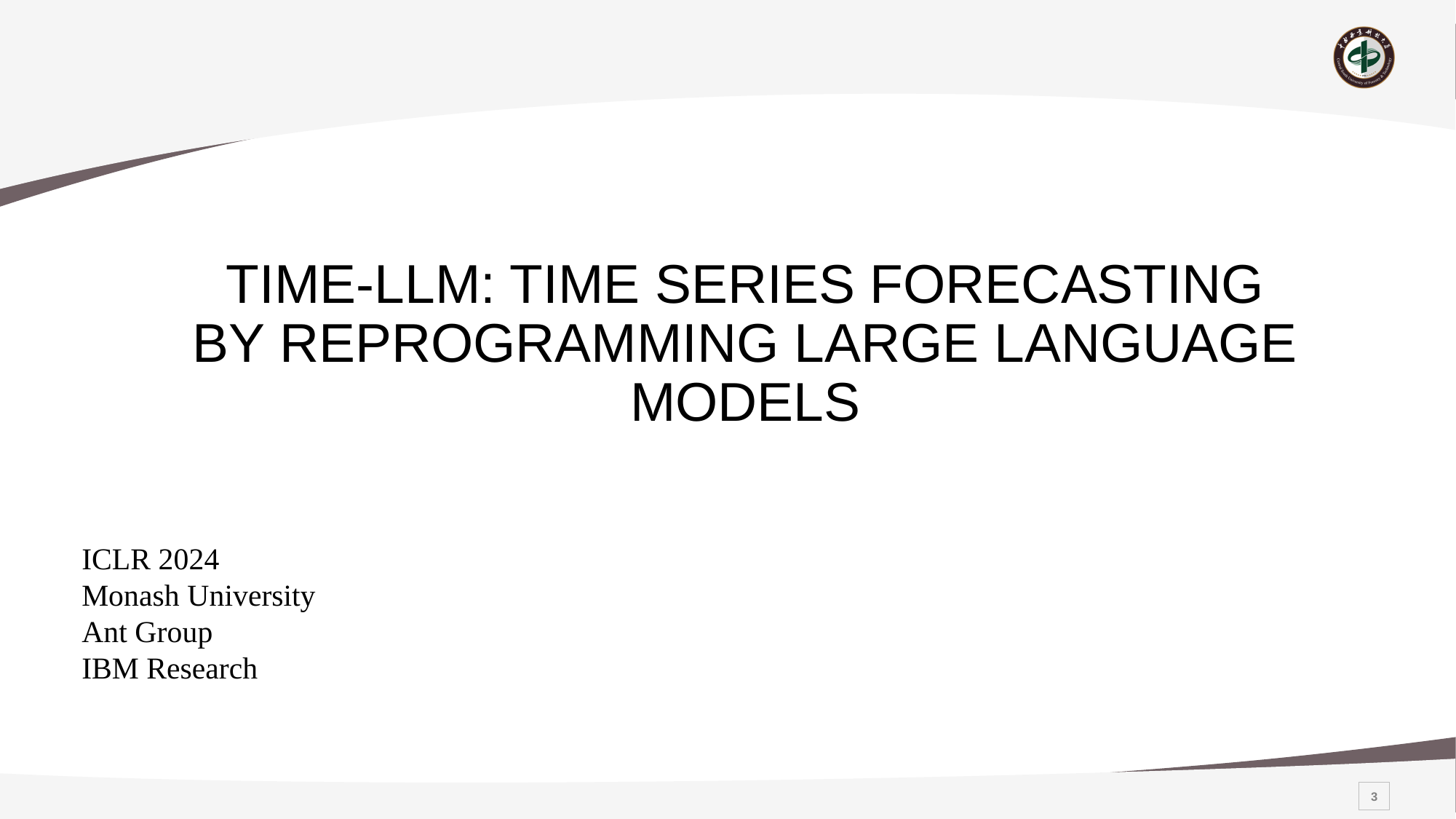

# TIME-LLM: TIME SERIES FORECASTING BY REPROGRAMMING LARGE LANGUAGE MODELS
ICLR 2024
Monash University
Ant Group
IBM Research